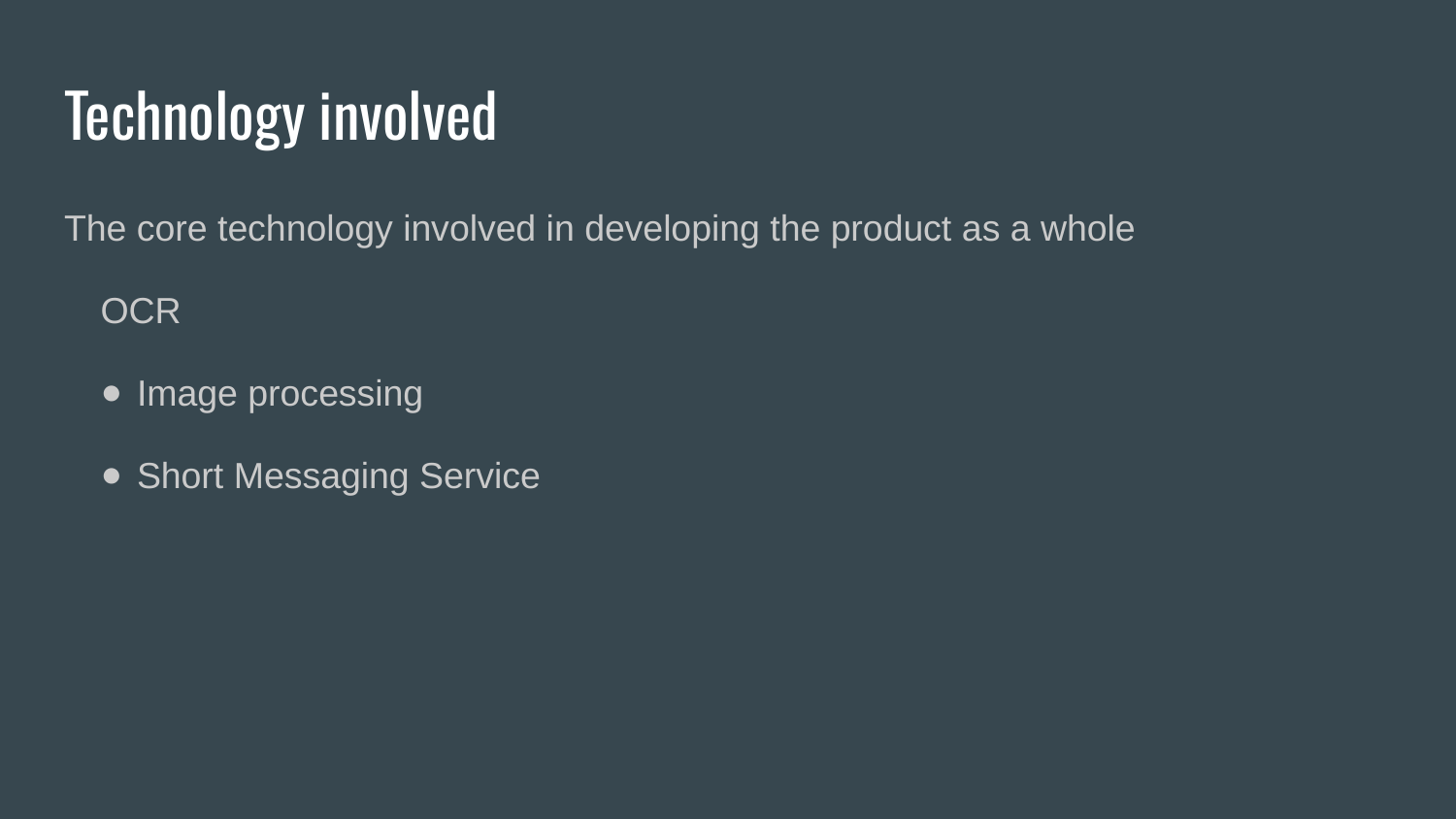

# Technology involved
The core technology involved in developing the product as a whole
OCR
Image processing
Short Messaging Service